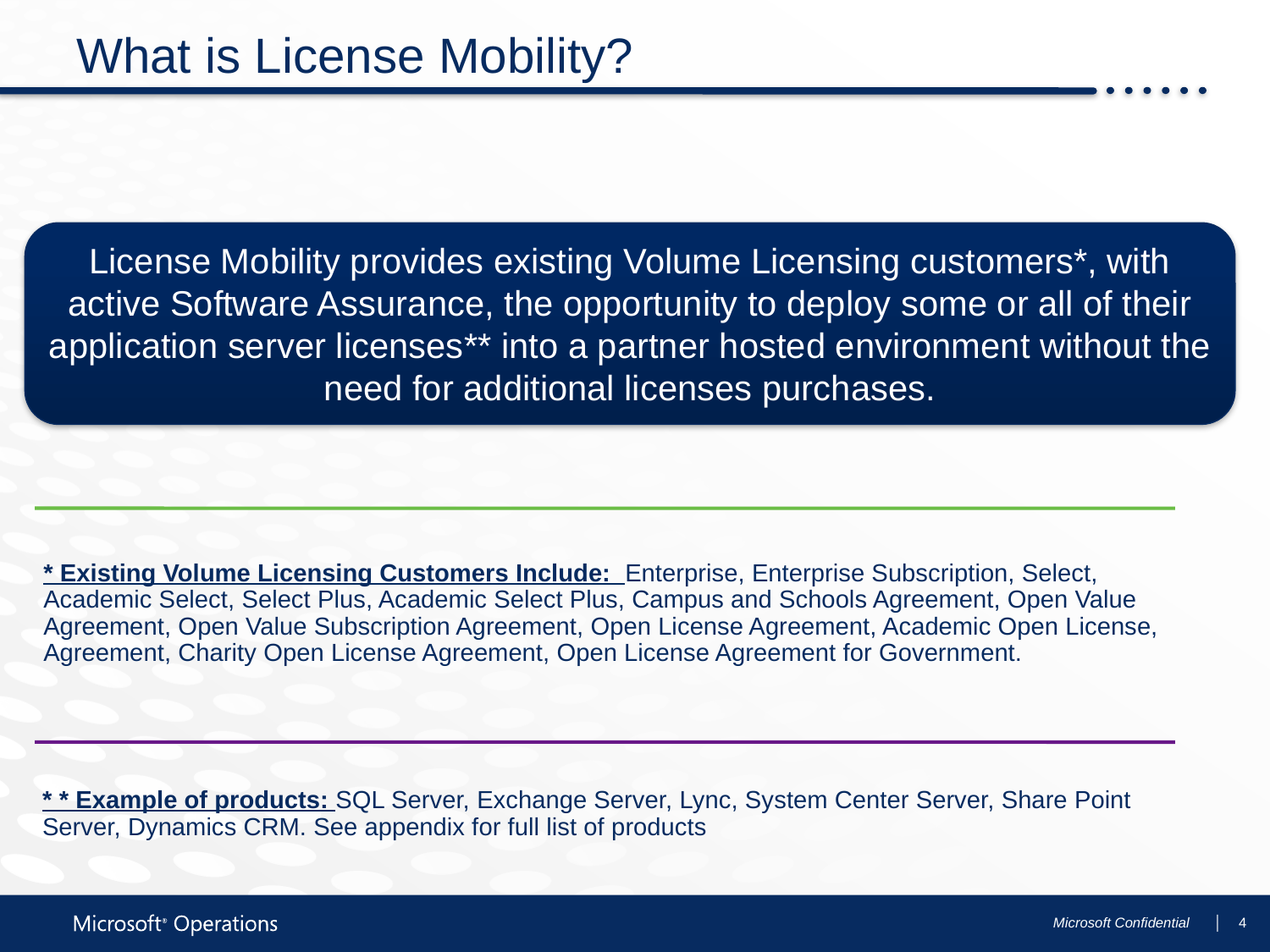

# What is License Mobility?
License Mobility provides existing Volume Licensing customers*, with active Software Assurance, the opportunity to deploy some or all of their application server licenses** into a partner hosted environment without the need for additional licenses purchases.

* Existing Volume Licensing Customers Include:  Enterprise, Enterprise Subscription, Select,  Academic Select, Select Plus, Academic Select Plus, Campus and Schools Agreement, Open Value Agreement, Open Value Subscription Agreement, Open License Agreement, Academic Open License, Agreement, Charity Open License Agreement, Open License Agreement for Government.

* * Example of products: SQL Server, Exchange Server, Lync, System Center Server, Share Point Server, Dynamics CRM. See appendix for full list of products